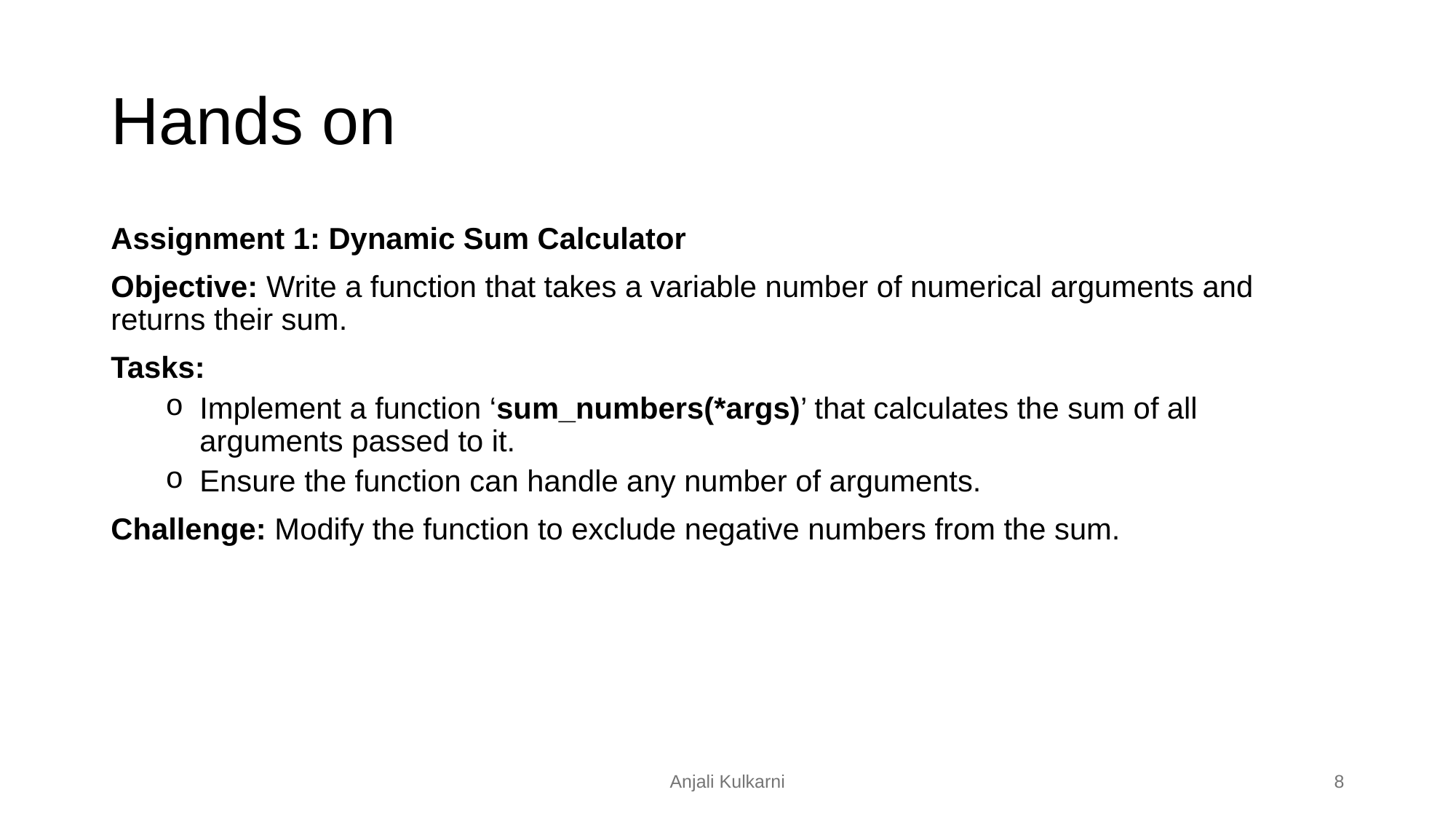

# Hands on
Assignment 1: Dynamic Sum Calculator
Objective: Write a function that takes a variable number of numerical arguments and returns their sum.
Tasks:
Implement a function ‘sum_numbers(*args)’ that calculates the sum of all arguments passed to it.
Ensure the function can handle any number of arguments.
Challenge: Modify the function to exclude negative numbers from the sum.

Anjali Kulkarni
8